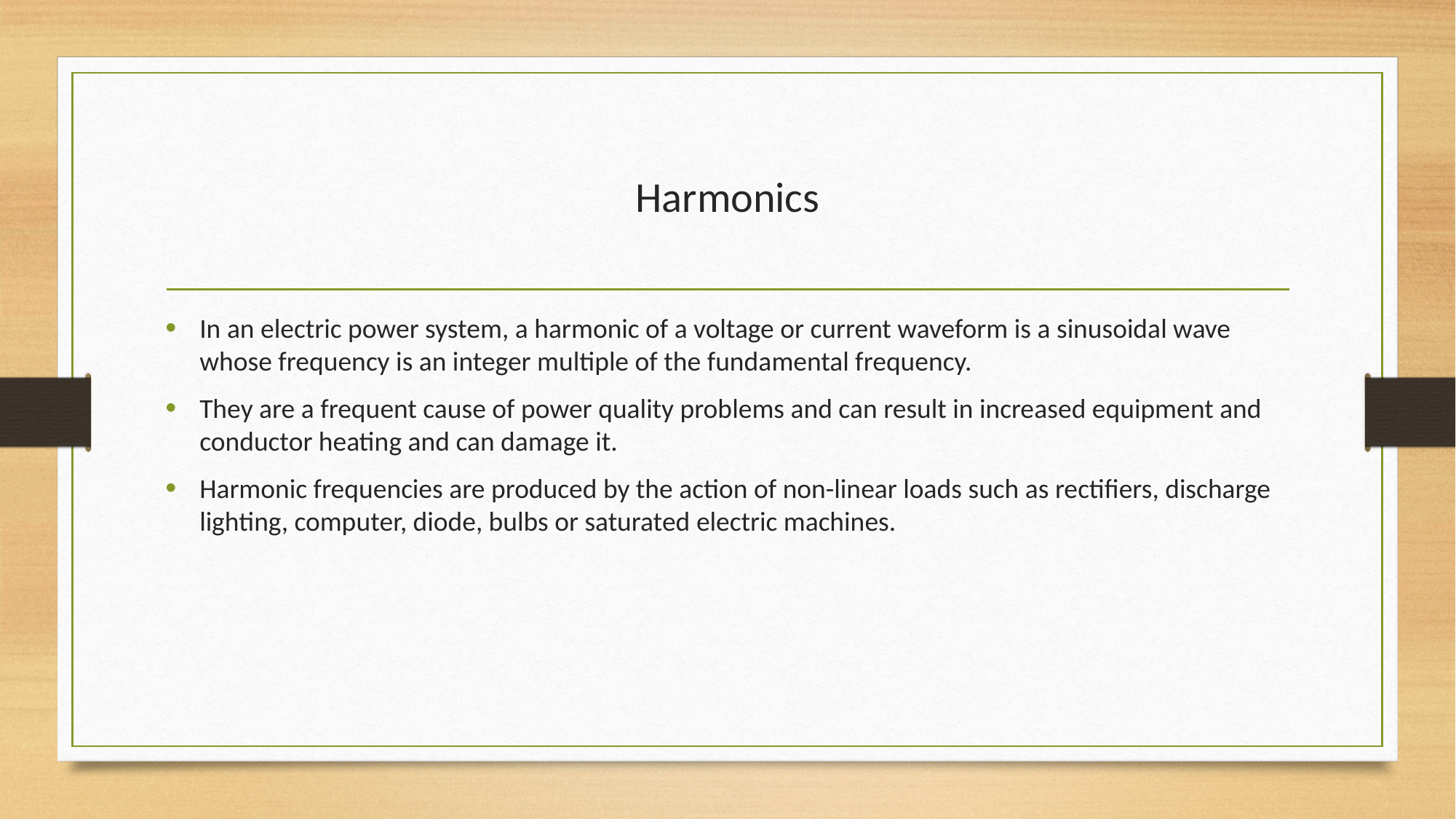

# Harmonics
In an electric power system, a harmonic of a voltage or current waveform is a sinusoidal wave whose frequency is an integer multiple of the fundamental frequency.
They are a frequent cause of power quality problems and can result in increased equipment and conductor heating and can damage it.
Harmonic frequencies are produced by the action of non-linear loads such as rectifiers, discharge lighting, computer, diode, bulbs or saturated electric machines.